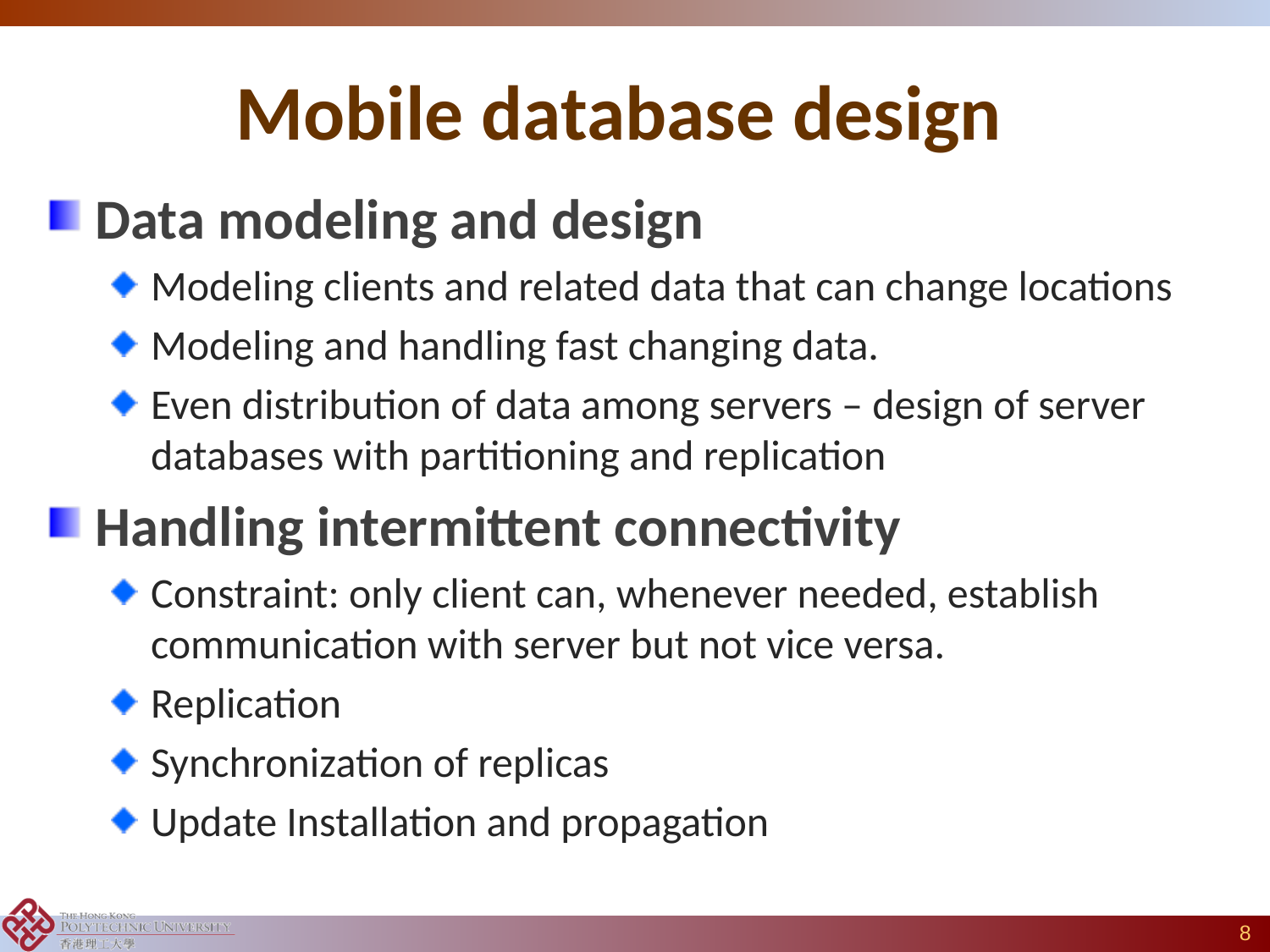

# Mobile database design
Data modeling and design
Modeling clients and related data that can change locations
Modeling and handling fast changing data.
Even distribution of data among servers – design of server databases with partitioning and replication
Handling intermittent connectivity
Constraint: only client can, whenever needed, establish communication with server but not vice versa.
Replication
Synchronization of replicas
Update Installation and propagation